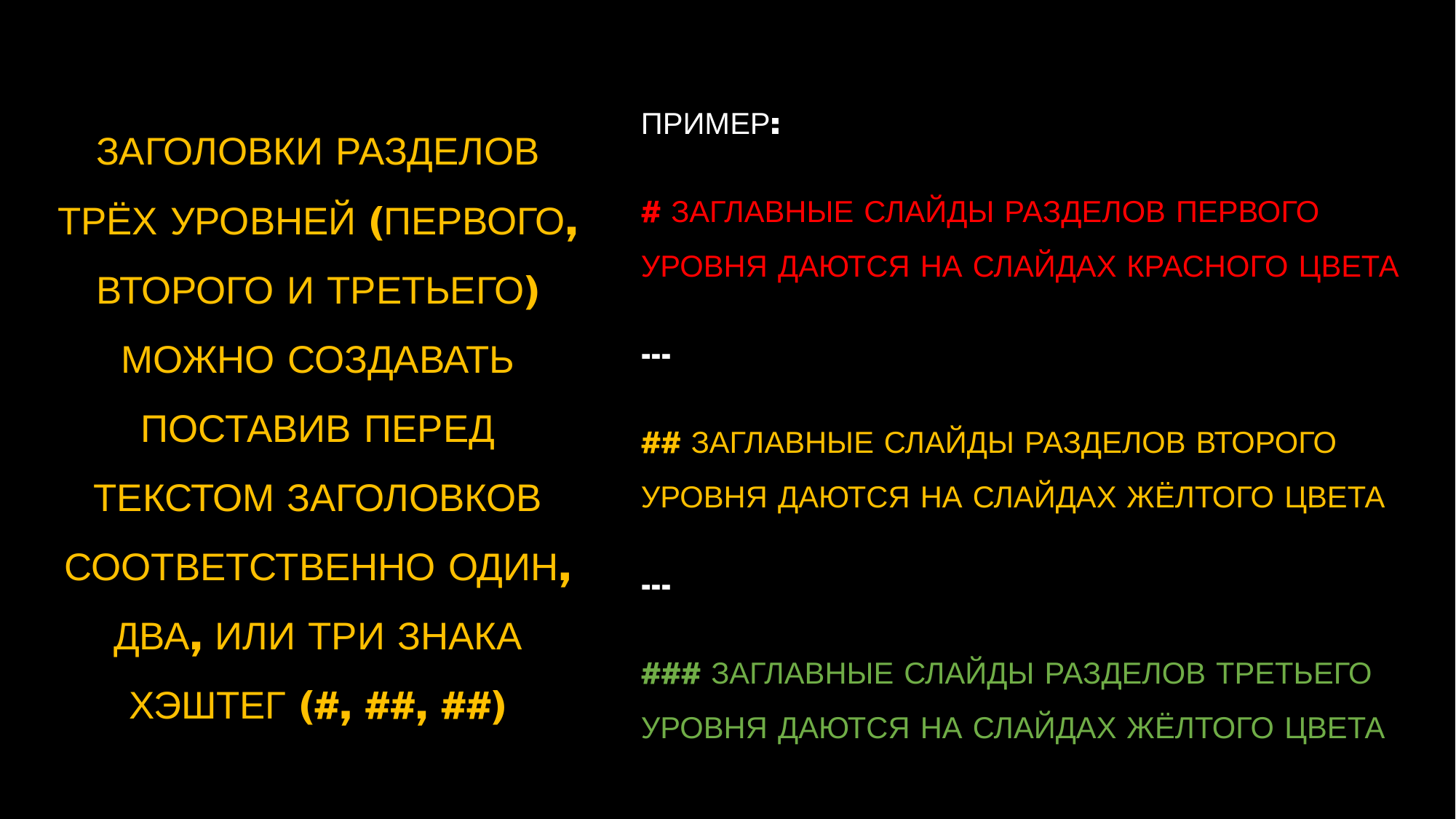

# ЗАГОЛОВКИ РАЗДЕЛОВ ТРЁХ УРОВНЕЙ (ПЕРВОГО, ВТОРОГО И ТРЕТЬЕГО) МОЖНО СОЗДАВАТЬ ПОСТАВИВ ПЕРЕД ТЕКСТОМ ЗАГОЛОВКОВ СООТВЕТСТВЕННО ОДИН, ДВА, ИЛИ ТРИ ЗНАКА ХЭШТЕГ (#, ##, ##)
ПРИМЕР:
# ЗАГЛАВНЫЕ СЛАЙДЫ РАЗДЕЛОВ ПЕРВОГО УРОВНЯ ДАЮТСЯ НА СЛАЙДАХ КРАСНОГО ЦВЕТА
---
## ЗАГЛАВНЫЕ СЛАЙДЫ РАЗДЕЛОВ ВТОРОГО УРОВНЯ ДАЮТСЯ НА СЛАЙДАХ ЖЁЛТОГО ЦВЕТА
---
### ЗАГЛАВНЫЕ СЛАЙДЫ РАЗДЕЛОВ ТРЕТЬЕГО УРОВНЯ ДАЮТСЯ НА СЛАЙДАХ ЖЁЛТОГО ЦВЕТА